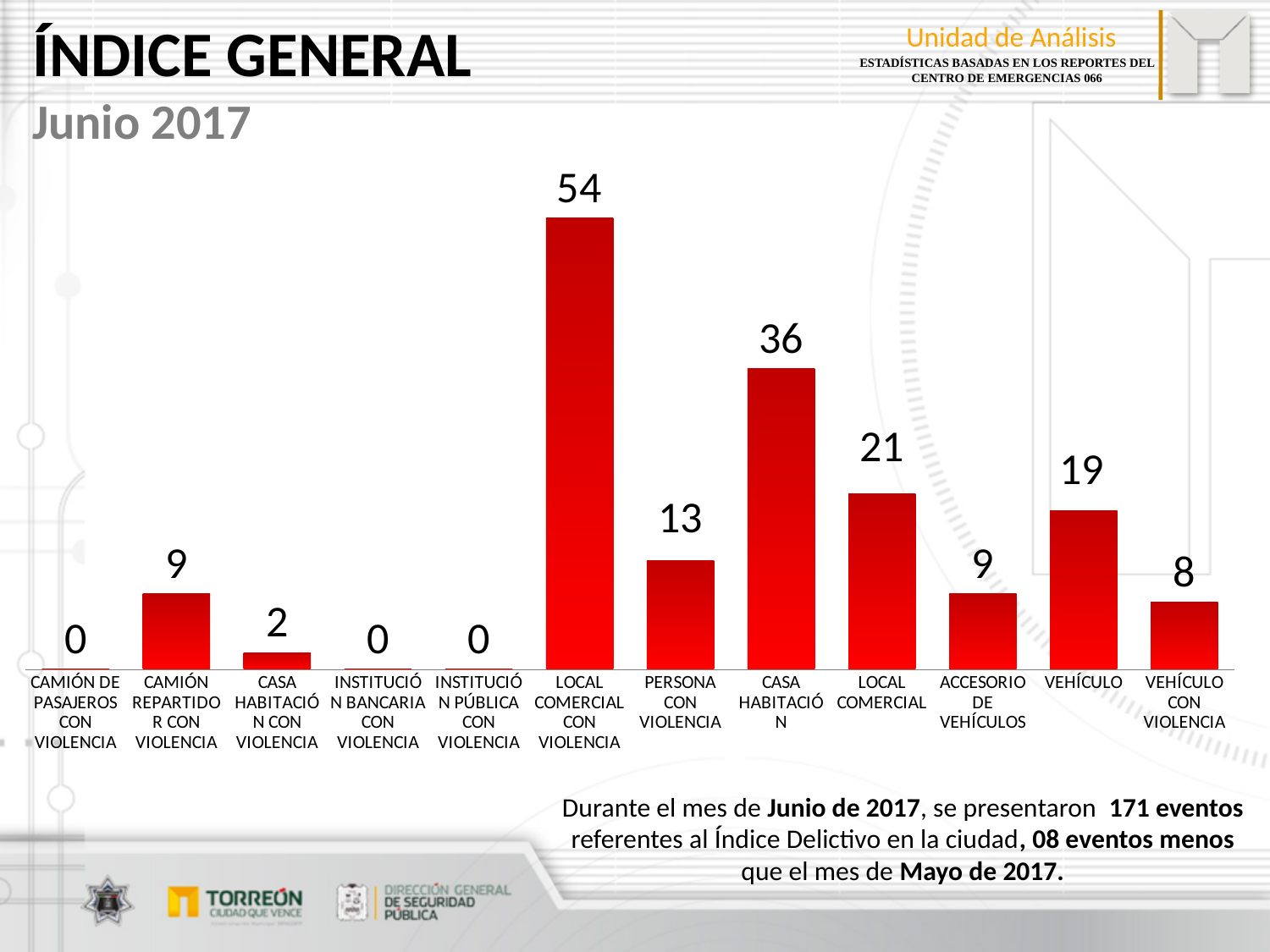

ÍNDICE GENERAL
Junio 2017

### Chart

| Category |  |
|---|---|
| CAMIÓN DE PASAJEROS CON VIOLENCIA | 0.0 |
| CAMIÓN REPARTIDOR CON VIOLENCIA | 9.0 |
| CASA HABITACIÓN CON VIOLENCIA | 2.0 |
| INSTITUCIÓN BANCARIA CON VIOLENCIA | 0.0 |
| INSTITUCIÓN PÚBLICA CON VIOLENCIA | 0.0 |
| LOCAL COMERCIAL CON VIOLENCIA | 54.0 |
| PERSONA CON VIOLENCIA | 13.0 |
| CASA HABITACIÓN | 36.0 |
| LOCAL COMERCIAL | 21.0 |
| ACCESORIO DE VEHÍCULOS | 9.0 |
| VEHÍCULO | 19.0 |
| VEHÍCULO CON VIOLENCIA | 8.0 |
Durante el mes de Junio de 2017, se presentaron  171 eventos referentes al Índice Delictivo en la ciudad, 08 eventos menos que el mes de Mayo de 2017.